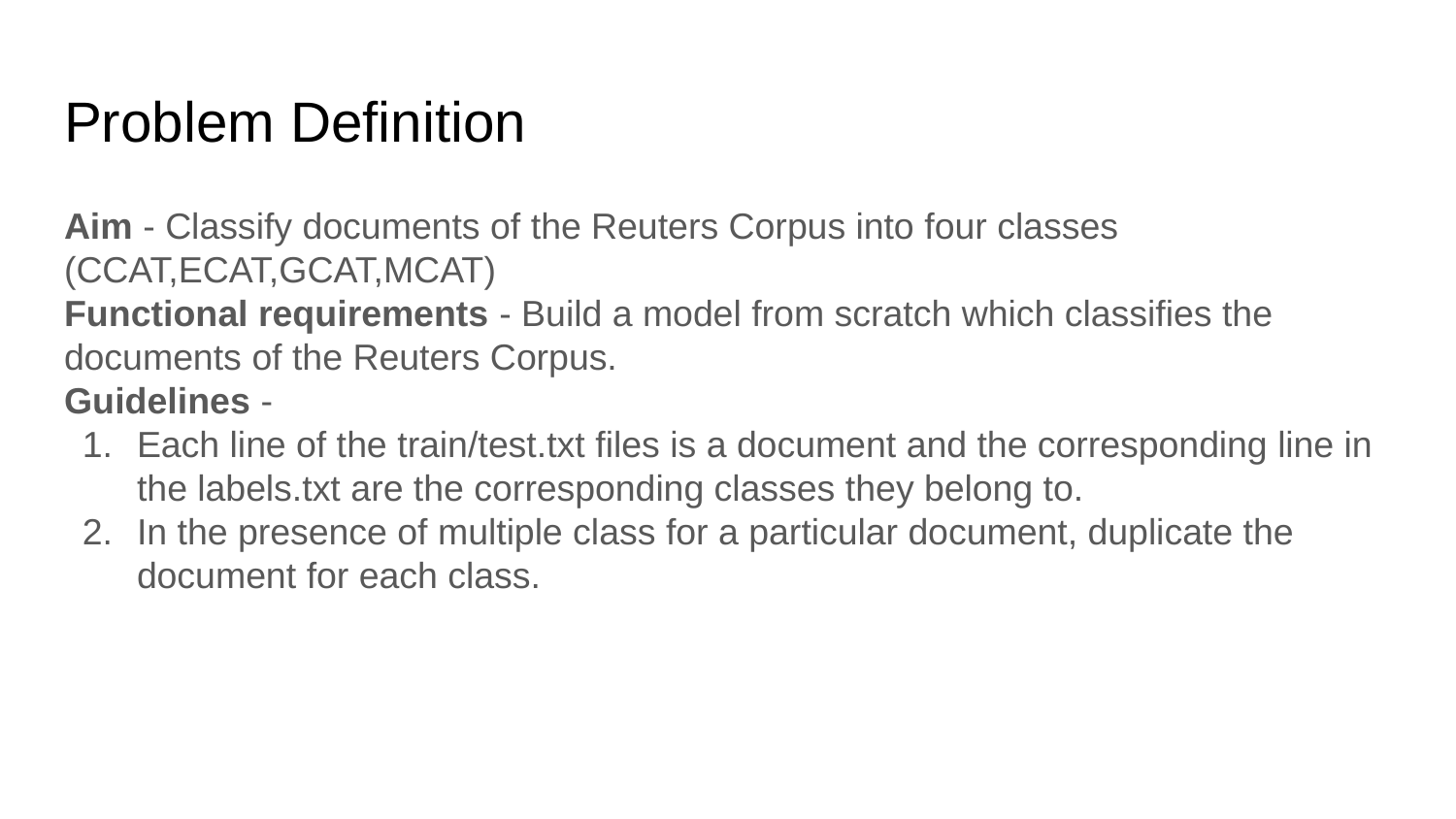

# Problem Definition
Aim - Classify documents of the Reuters Corpus into four classes (CCAT,ECAT,GCAT,MCAT)
Functional requirements - Build a model from scratch which classifies the documents of the Reuters Corpus.
Guidelines -
Each line of the train/test.txt files is a document and the corresponding line in the labels.txt are the corresponding classes they belong to.
In the presence of multiple class for a particular document, duplicate the document for each class.